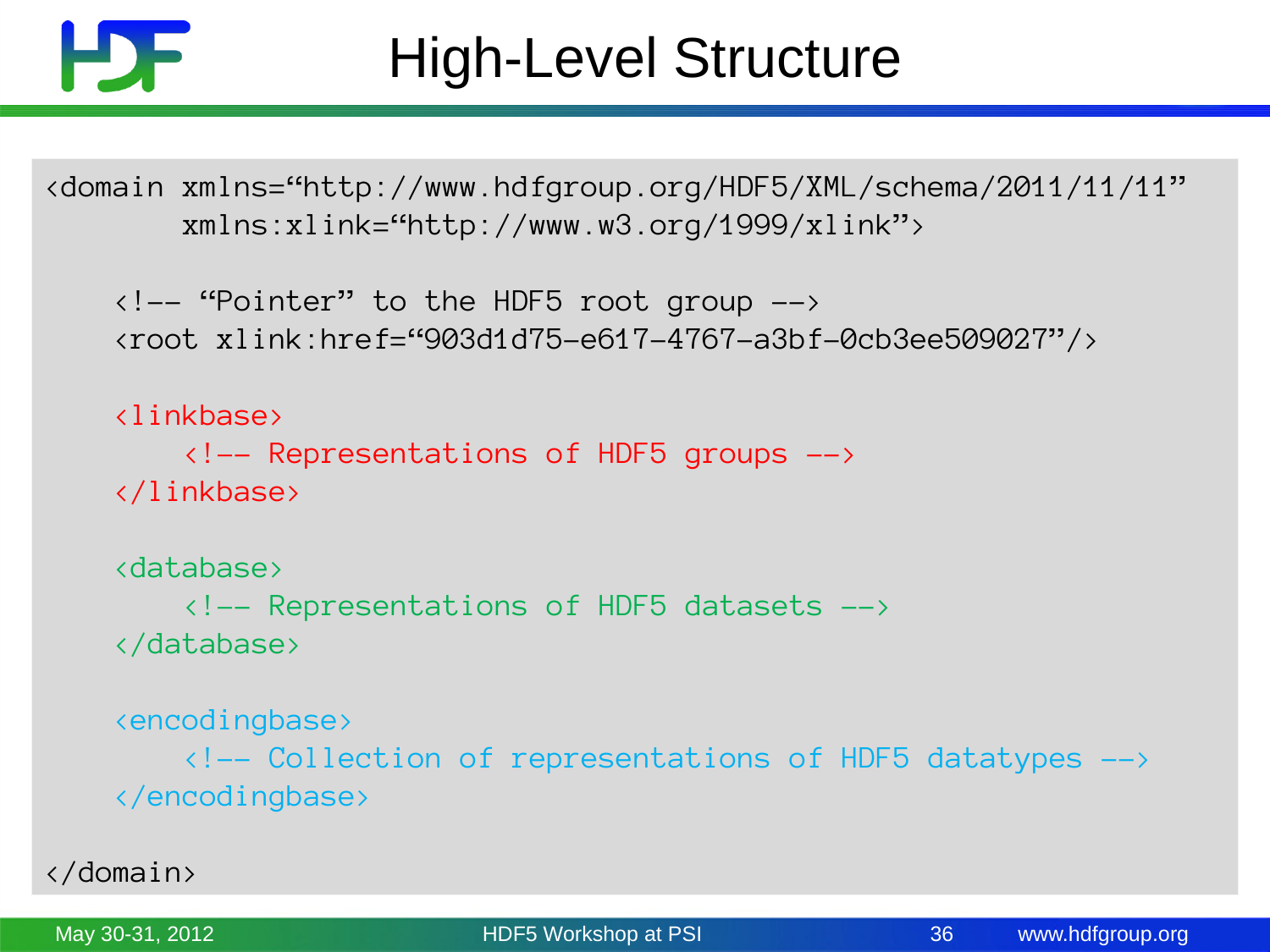

# High-Level Structure
<domain xmlns=“http://www.hdfgroup.org/HDF5/XML/schema/2011/11/11”
        xmlns:xlink=“http://www.w3.org/1999/xlink”>

    <!-- “Pointer” to the HDF5 root group -->
    <root xlink:href=“903d1d75-e617-4767-a3bf-0cb3ee509027”/>

    <linkbase>
        <!–- Representations of HDF5 groups -->
    </linkbase>

    <database>
        <!–- Representations of HDF5 datasets -->
    </database>

    <encodingbase>
        <!-- Collection of representations of HDF5 datatypes -->
    </encodingbase>

</domain>
May 30-31, 2012
HDF5 Workshop at PSI
36